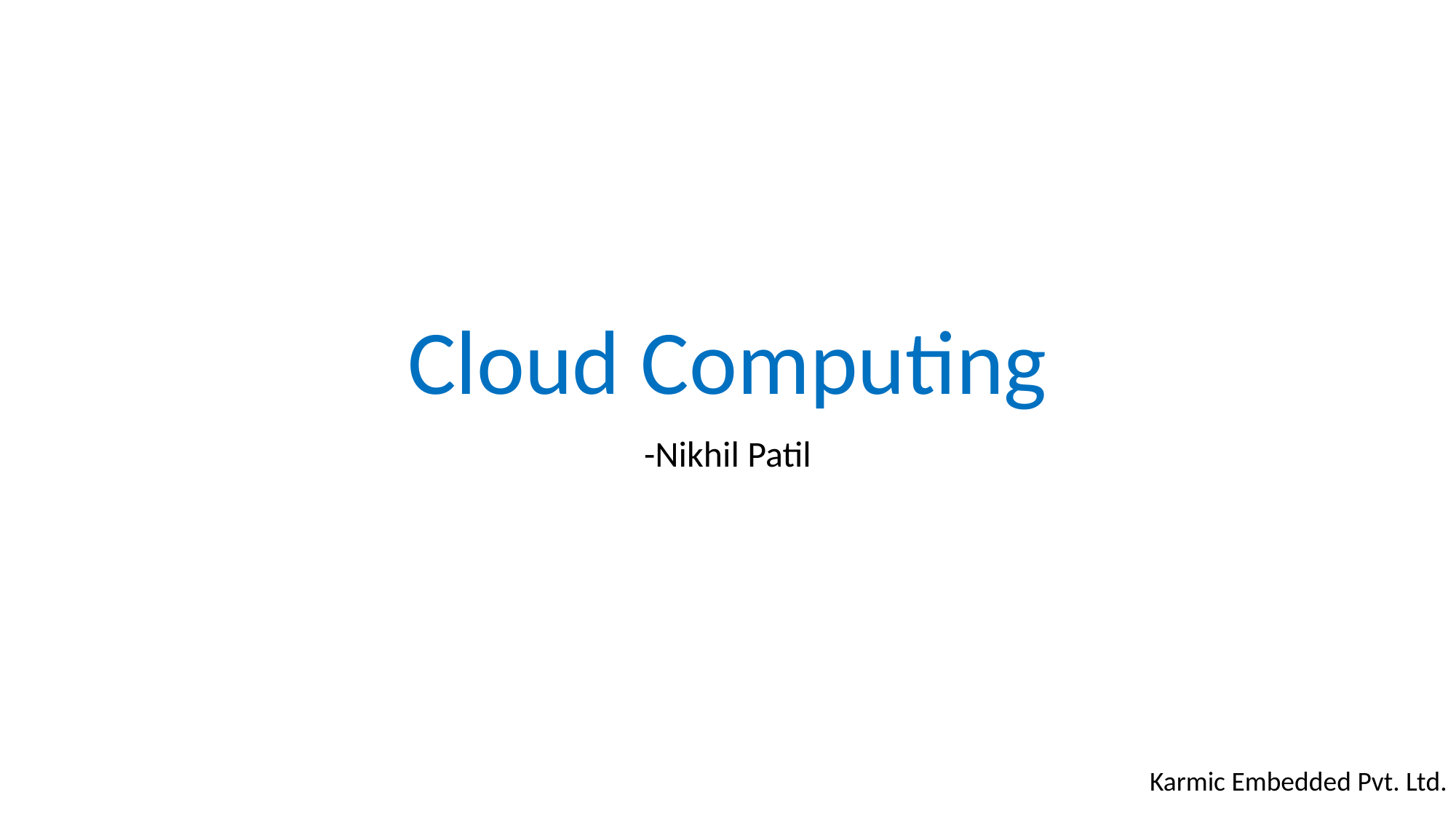

# Cloud Computing
-Nikhil Patil
Karmic Embedded Pvt. Ltd.